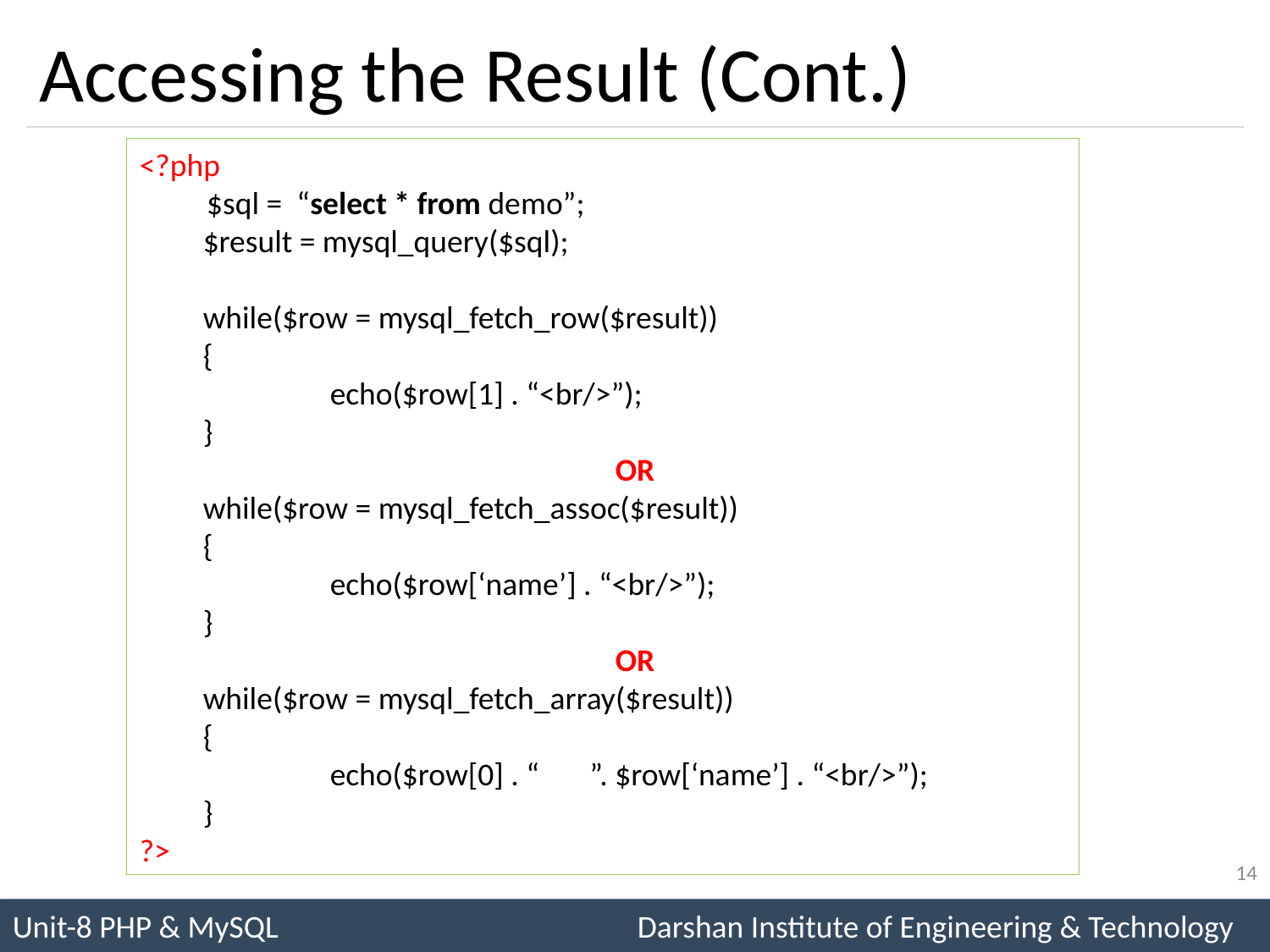

# Accessing the Result (Cont.)
<?php
     $sql =  “select * from demo”;
$result = mysql_query($sql);

while($row = mysql_fetch_row($result))
{
	echo($row[1] . “<br/>”);
}
OR
while($row = mysql_fetch_assoc($result))
{
	echo($row[‘name’] . “<br/>”);
}
OR
while($row = mysql_fetch_array($result))
{
	echo($row[0] . “       ”. $row[‘name’] . “<br/>”);
}
?>
14